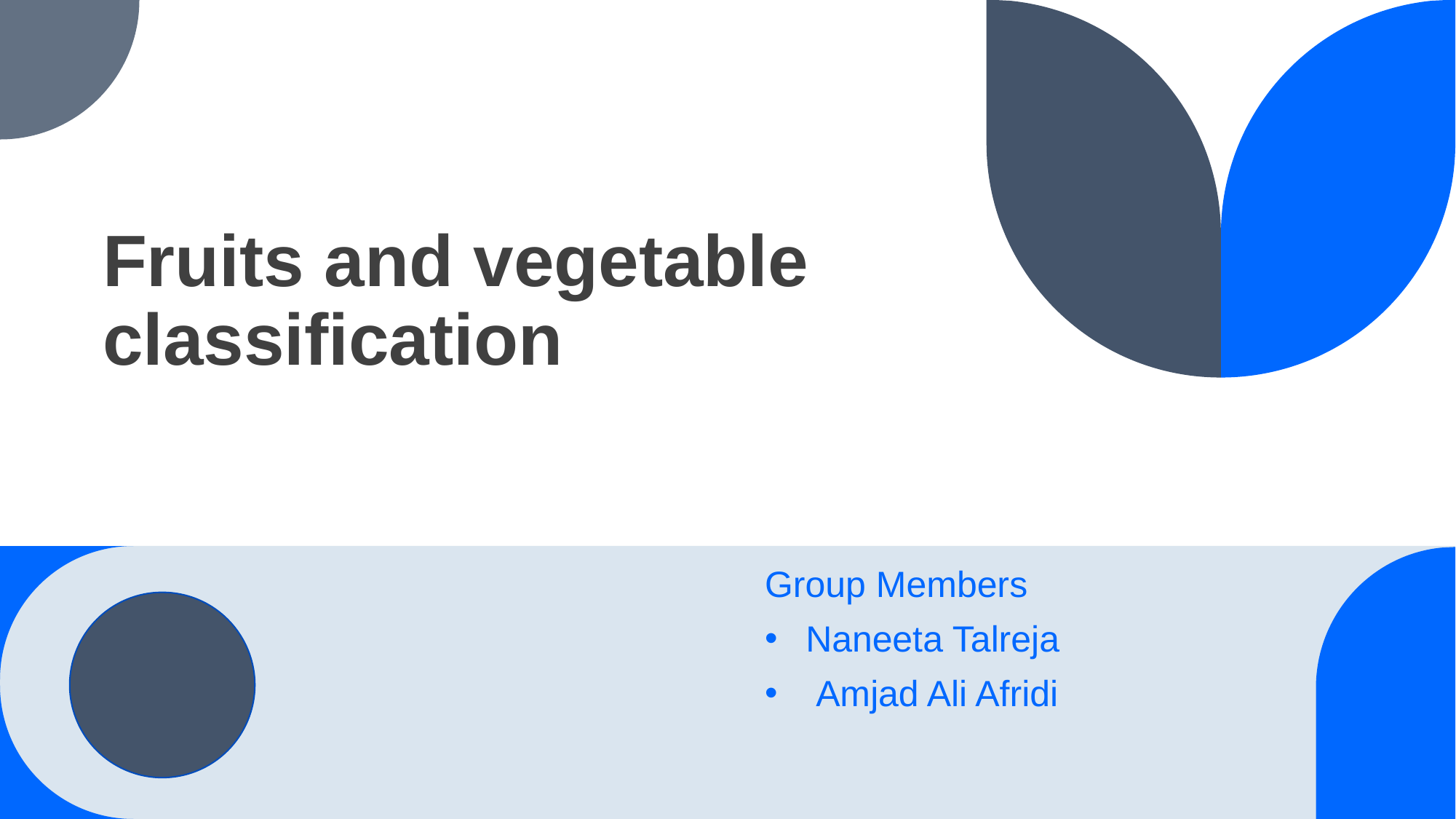

# Fruits and vegetable classification
Group Members
Naneeta Talreja
 Amjad Ali Afridi